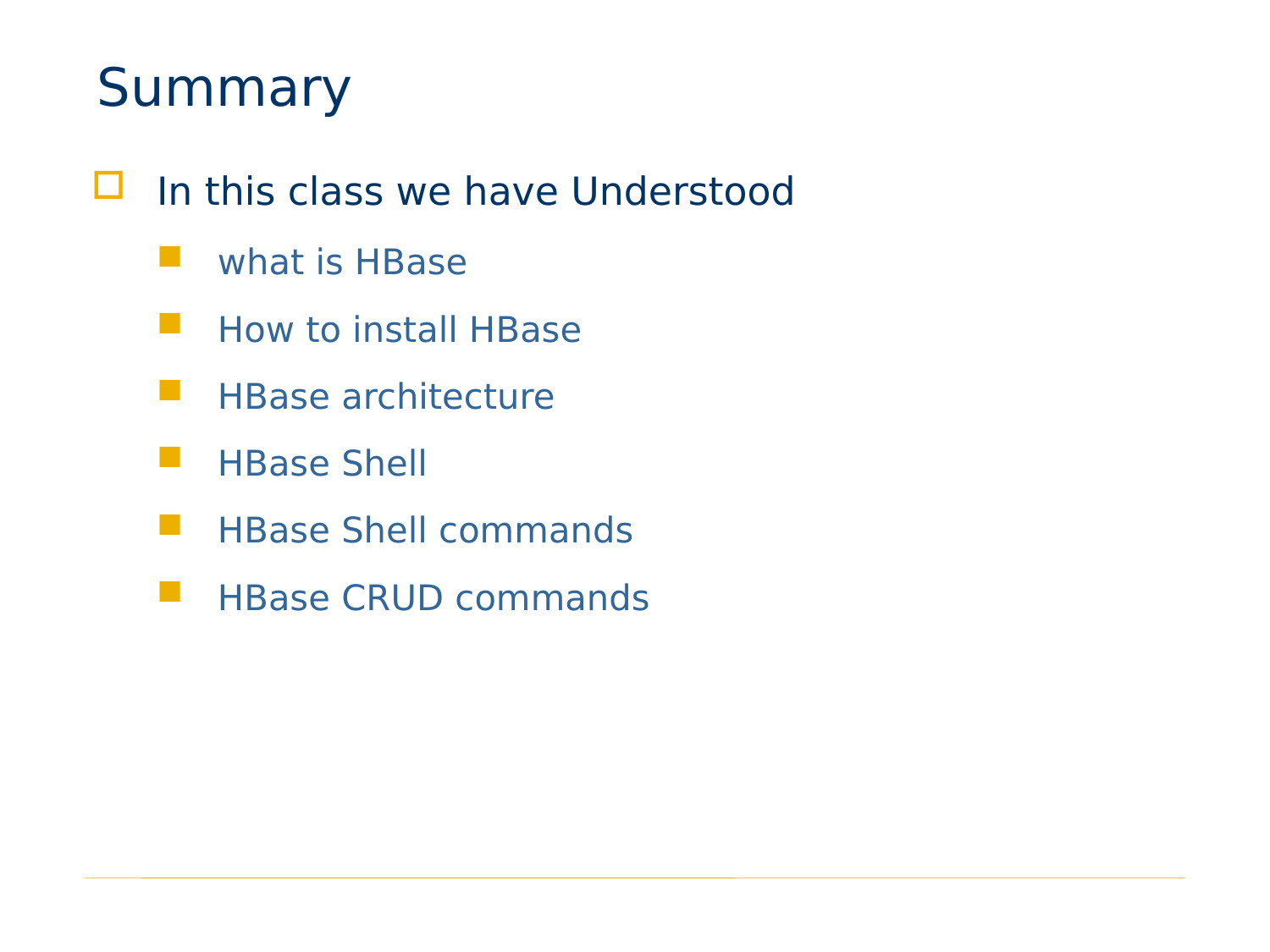

# Summary
In this class we have Understood
what is HBase
How to install HBase
HBase architecture
HBase Shell
HBase Shell commands
HBase CRUD commands